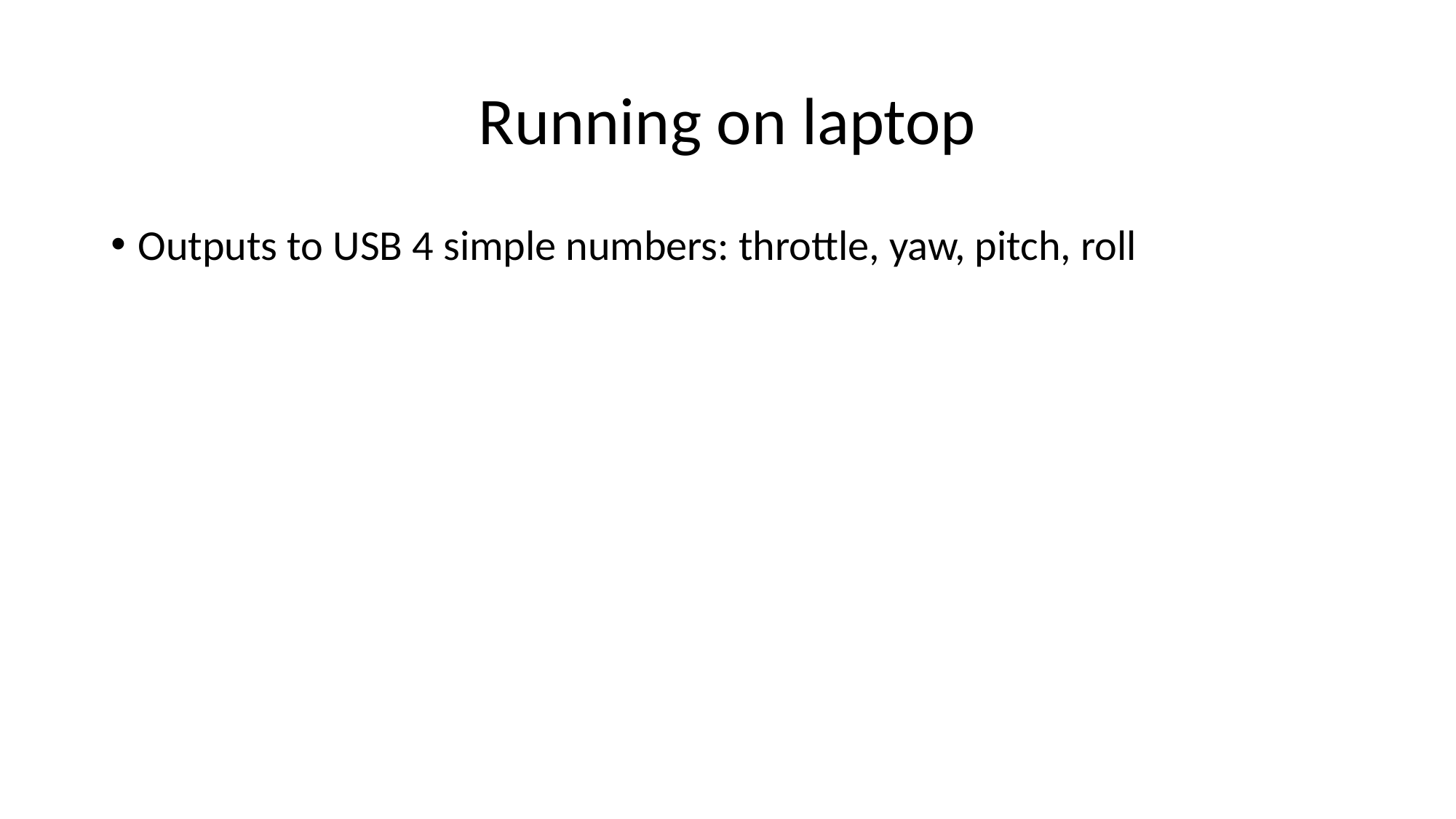

# Running on laptop
Outputs to USB 4 simple numbers: throttle, yaw, pitch, roll